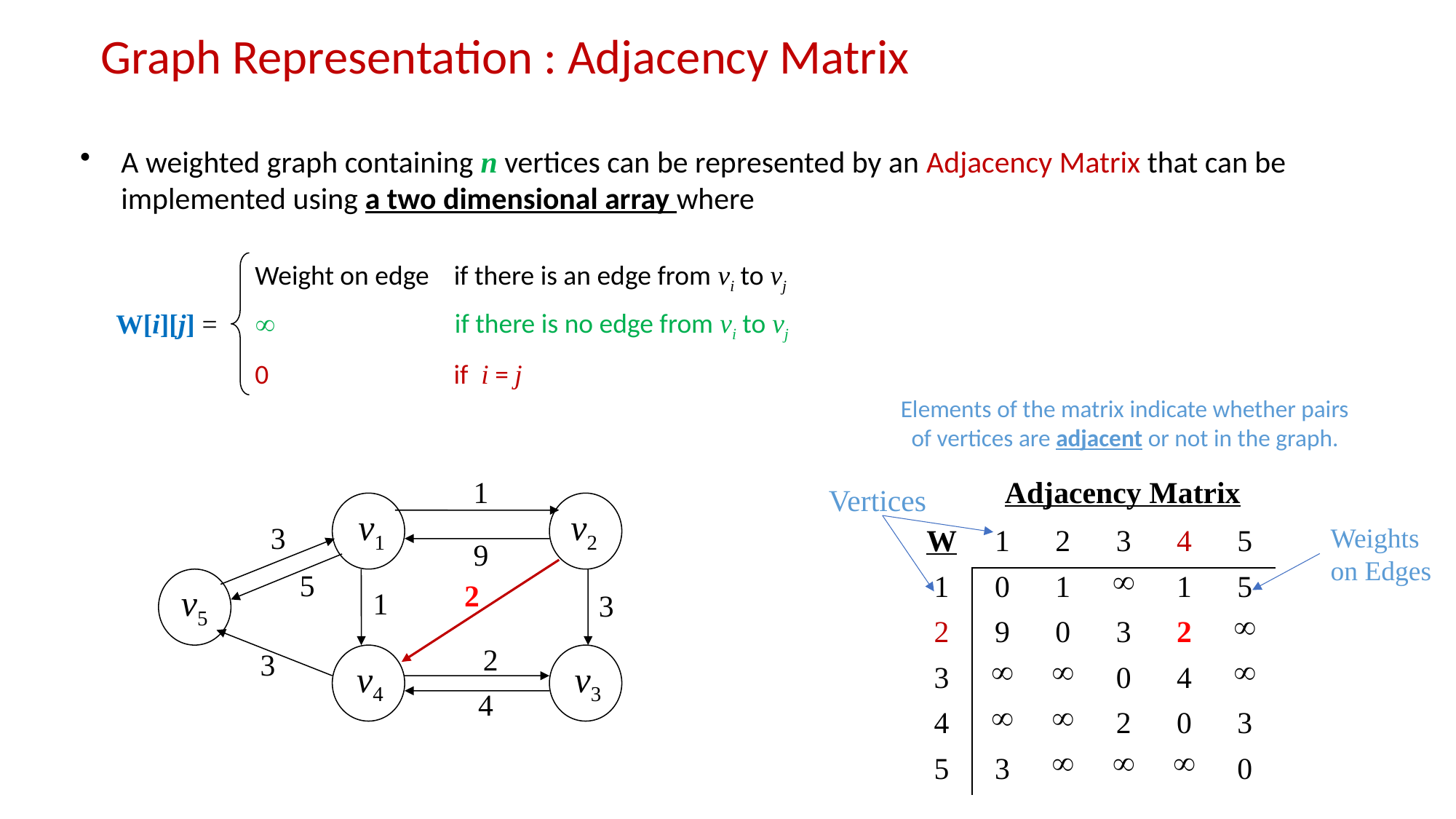

# Graph Representation : Adjacency Matrix
A weighted graph containing n vertices can be represented by an Adjacency Matrix that can be implemented using a two dimensional array where
Weight on edge    if there is an edge from vi to vj
∞                             if there is no edge from vi to vj
0                              if  i = j

W[i][j] =
Elements of the matrix indicate whether pairs of vertices are adjacent or not in the graph.
1
 v1
v2

3
9

5
v5

2
3

2

3
 v4
 v3

4

1
Adjacency Matrix
Vertices
Weights
on Edges
| W | 1 | 2 | 3 | 4 | 5 |
| --- | --- | --- | --- | --- | --- |
| 1 | 0 | 1 | ∞ | 1 | 5 |
| 2 | 9 | 0 | 3 | 2 | ∞ |
| 3 | ∞ | ∞ | 0 | 4 | ∞ |
| 4 | ∞ | ∞ | 2 | 0 | 3 |
| 5 | 3 | ∞ | ∞ | ∞ | 0 |